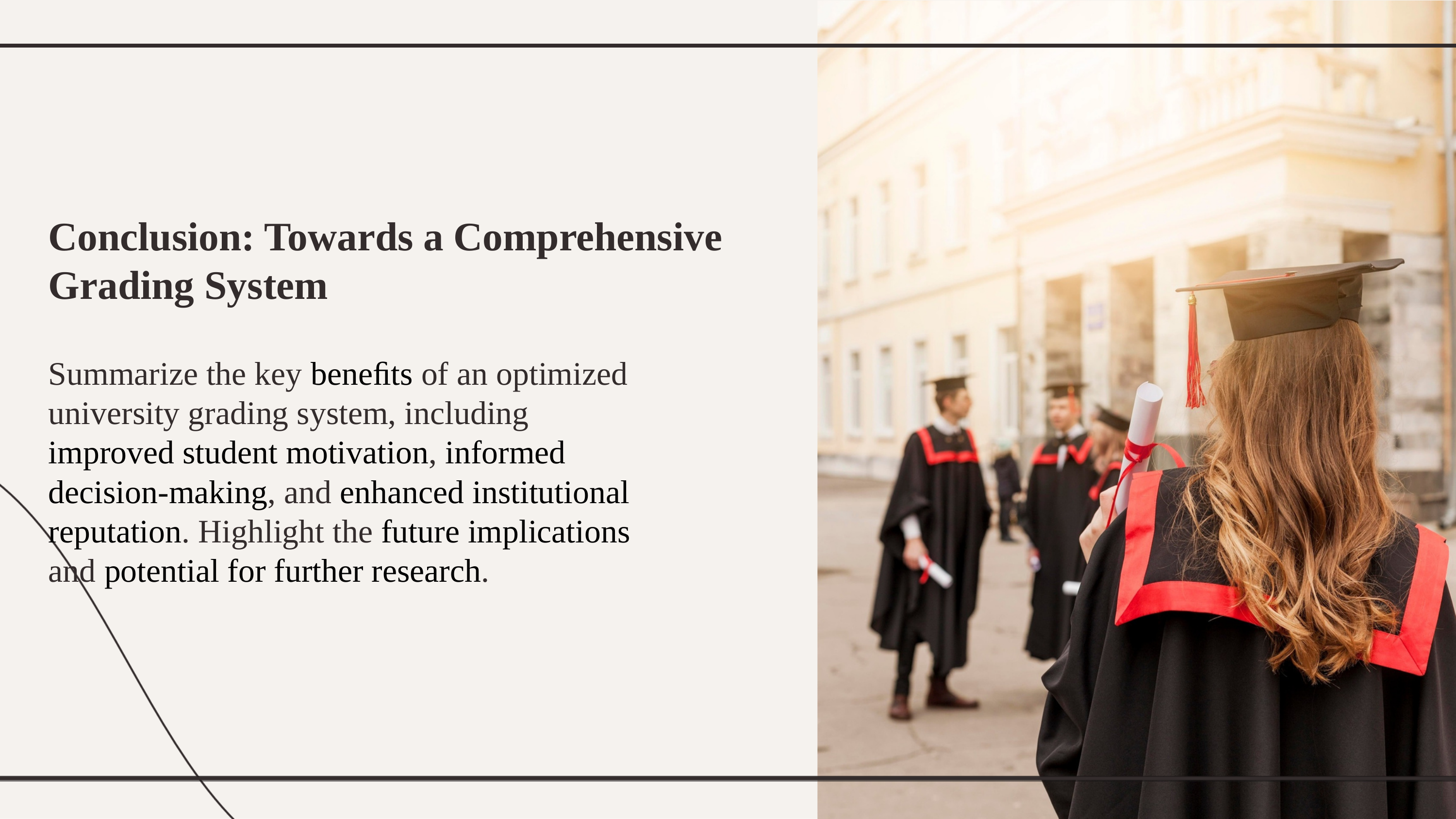

Conclusion: Towards a Comprehensive Grading System
Summarize the key beneﬁts of an optimized university grading system, including improved student motivation, informed decision-making, and enhanced institutional reputation. Highlight the future implications and potential for further research.